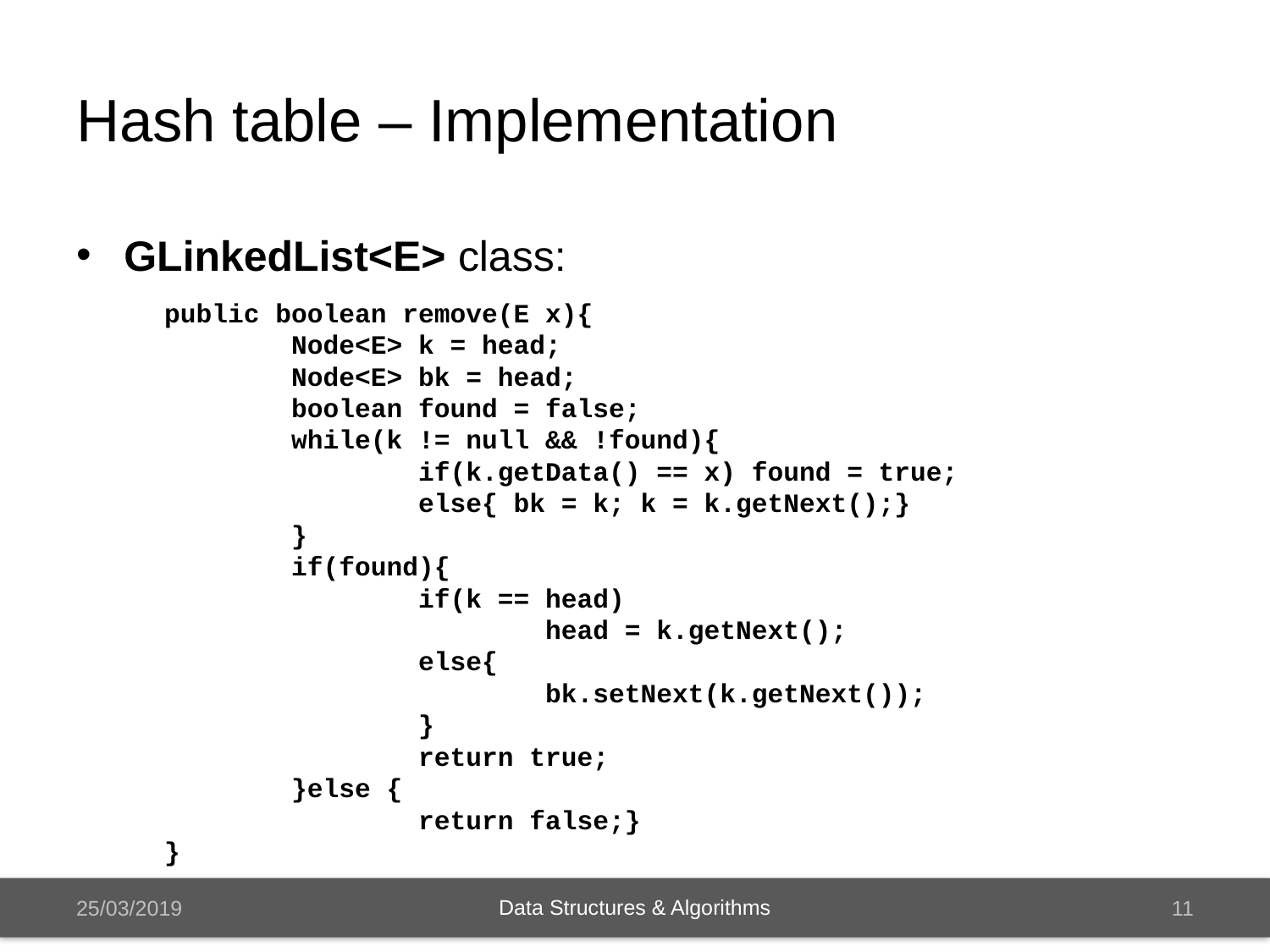

# Hash table – Implementation
GLinkedList<E> class:
	public boolean remove(E x){
		Node<E> k = head;
		Node<E> bk = head;
		boolean found = false;
		while(k != null && !found){
			if(k.getData() == x) found = true;
			else{ bk = k; k = k.getNext();}
		}
		if(found){
			if(k == head)
				head = k.getNext();
			else{
				bk.setNext(k.getNext());
			}
			return true;
		}else {
			return false;}
	}
25/03/2019
11